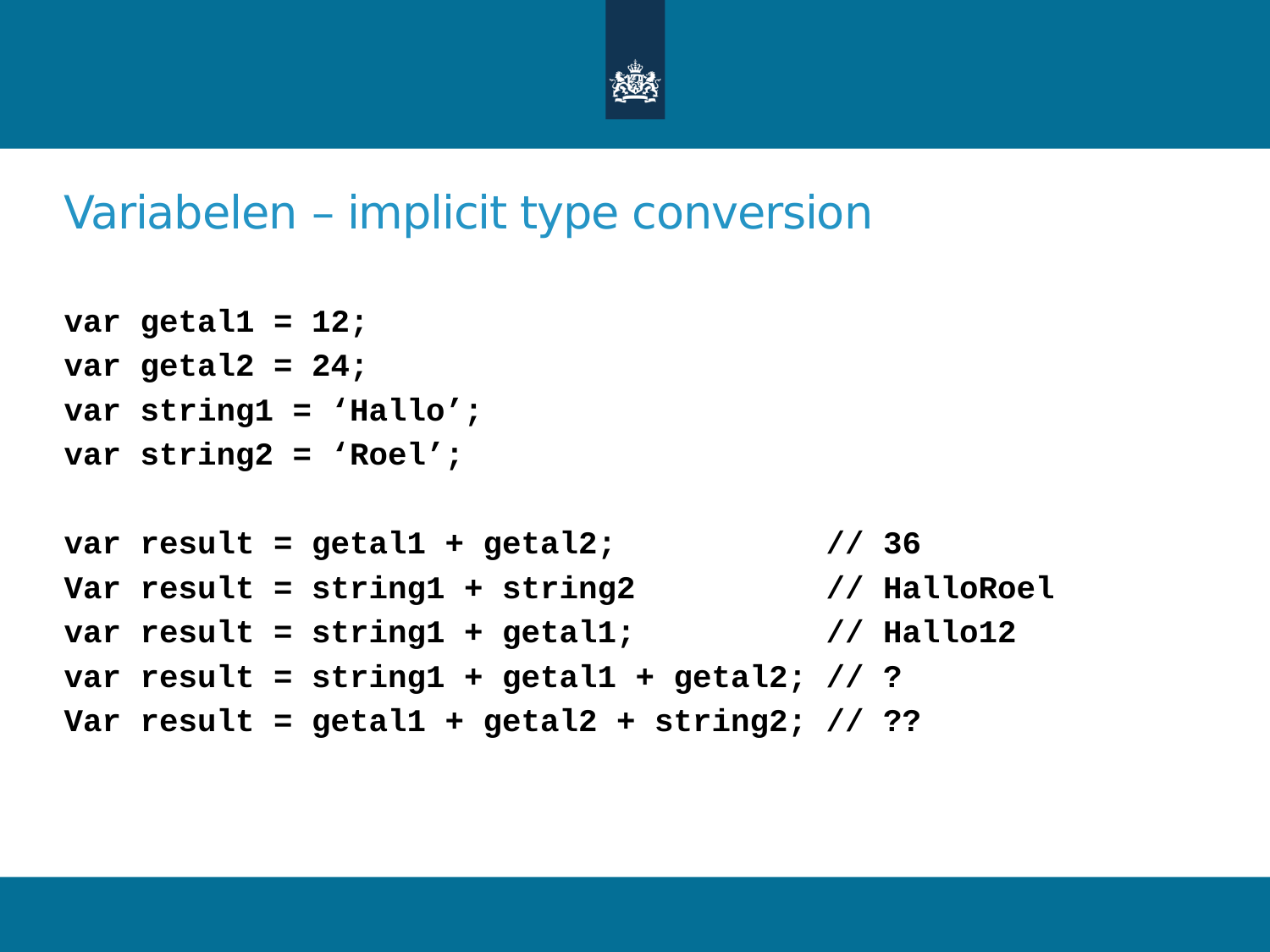

# Variabelen – implicit type conversion

var getal1 = 12;
var getal2 = 24;
var string1 = ‘Hallo’;
var string2 = ‘Roel’;

var result = getal1 + getal2; 		// 36
Var result = string1 + string2		// HalloRoel
var result = string1 + getal1;		// Hallo12
var result = string1 + getal1 + getal2;	// ?
Var result = getal1 + getal2 + string2;	// ??